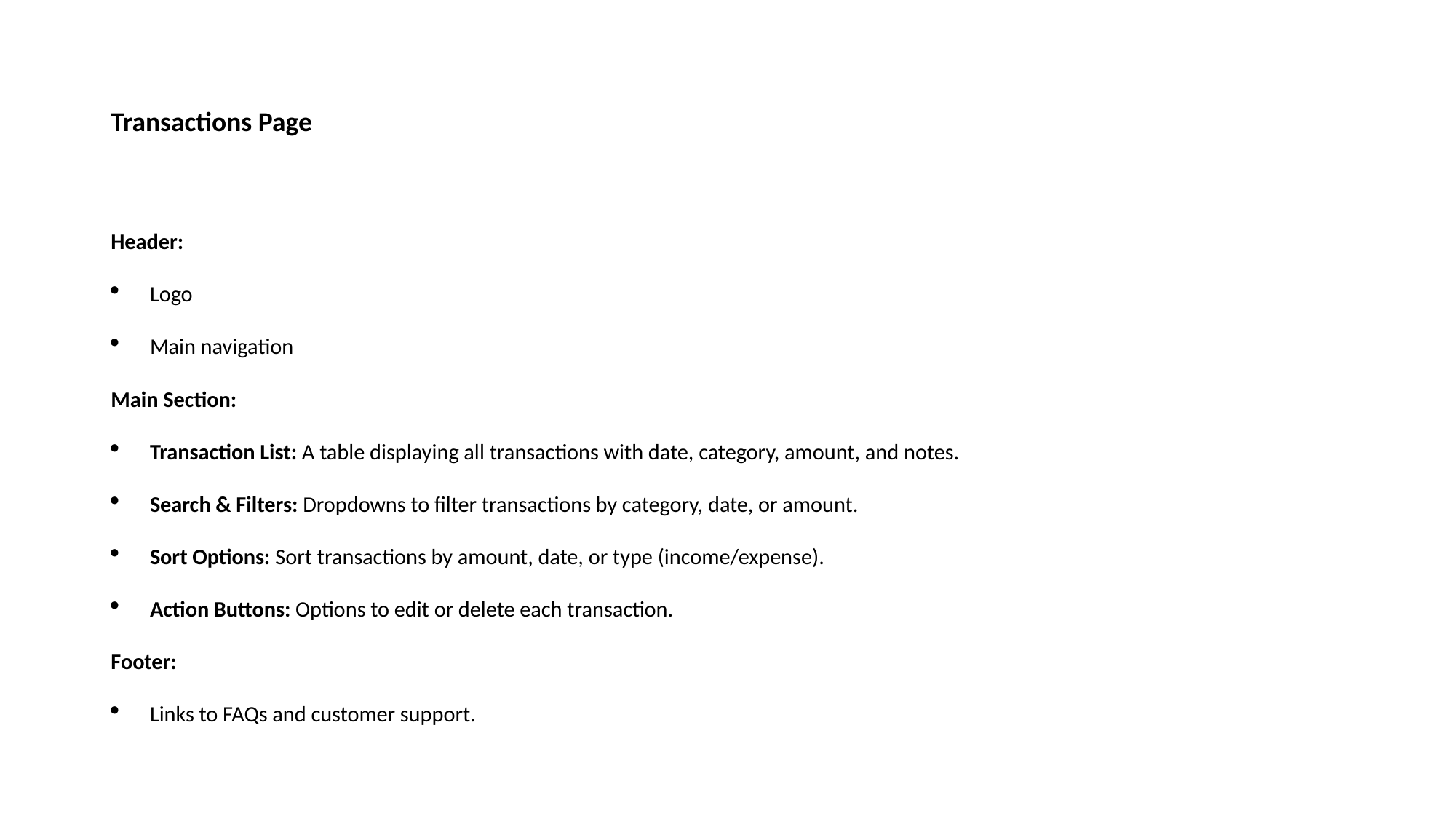

# Transactions Page
Header:
Logo
Main navigation
Main Section:
Transaction List: A table displaying all transactions with date, category, amount, and notes.
Search & Filters: Dropdowns to filter transactions by category, date, or amount.
Sort Options: Sort transactions by amount, date, or type (income/expense).
Action Buttons: Options to edit or delete each transaction.
Footer:
Links to FAQs and customer support.